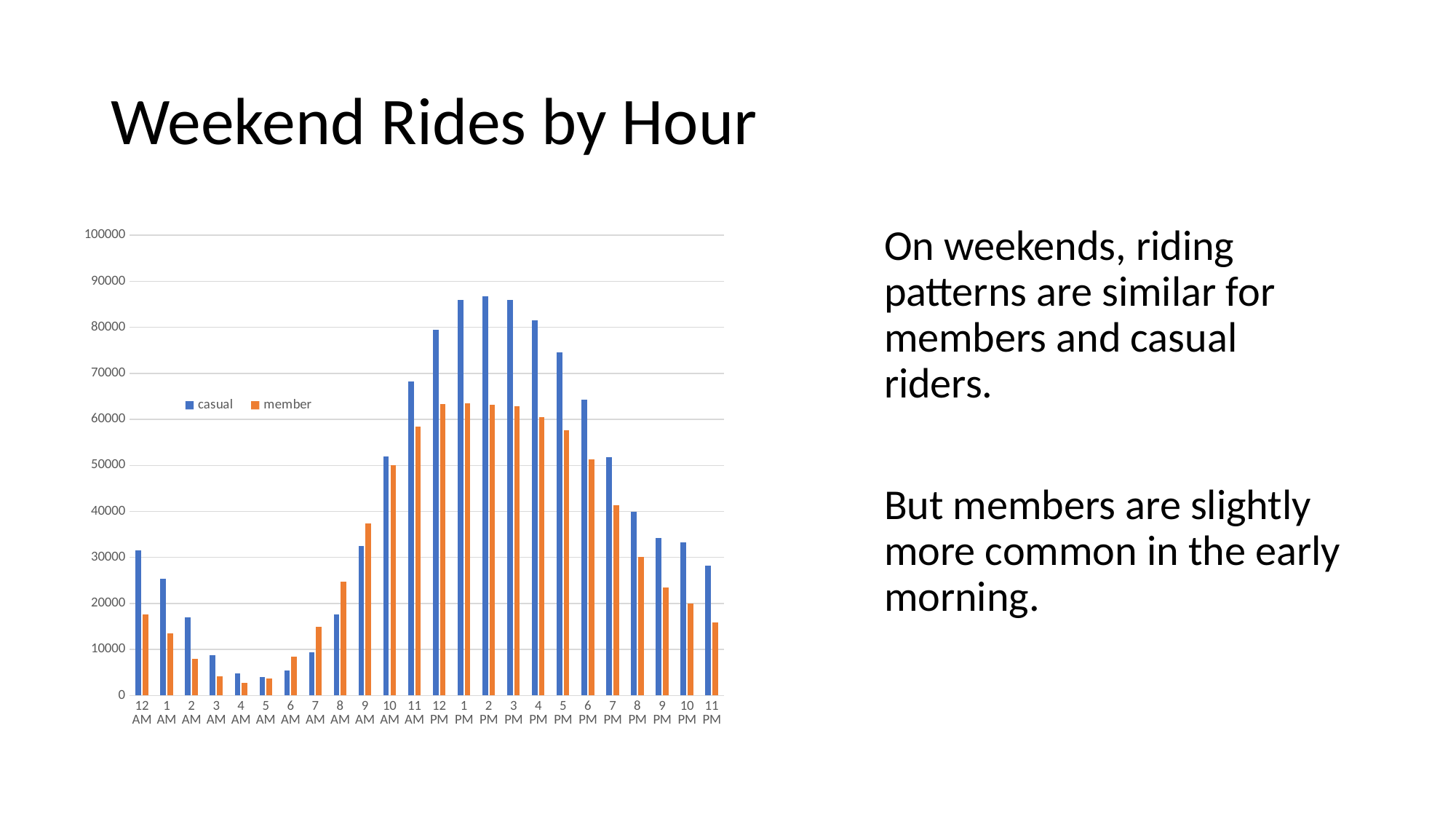

# Weekend Rides by Hour

### Chart

| Category | casual | member |
|---|---|---|
| 12 AM | 31484.0 | 17584.0 |
| 1 AM | 25375.0 | 13550.0 |
| 2 AM | 17031.0 | 8022.0 |
| 3 AM | 8772.0 | 4238.0 |
| 4 AM | 4823.0 | 2790.0 |
| 5 AM | 4061.0 | 3735.0 |
| 6 AM | 5506.0 | 8464.0 |
| 7 AM | 9352.0 | 14890.0 |
| 8 AM | 17604.0 | 24756.0 |
| 9 AM | 32460.0 | 37414.0 |
| 10 AM | 51978.0 | 50040.0 |
| 11 AM | 68253.0 | 58413.0 |
| 12 PM | 79435.0 | 63350.0 |
| 1 PM | 85961.0 | 63512.0 |
| 2 PM | 86722.0 | 63170.0 |
| 3 PM | 85952.0 | 62801.0 |
| 4 PM | 81462.0 | 60537.0 |
| 5 PM | 74512.0 | 57613.0 |
| 6 PM | 64328.0 | 51295.0 |
| 7 PM | 51772.0 | 41411.0 |
| 8 PM | 39949.0 | 30129.0 |
| 9 PM | 34167.0 | 23529.0 |
| 10 PM | 33303.0 | 19922.0 |
| 11 PM | 28286.0 | 15871.0 |
On weekends, riding patterns are similar for members and casual riders.

But members are slightly more common in the early morning.